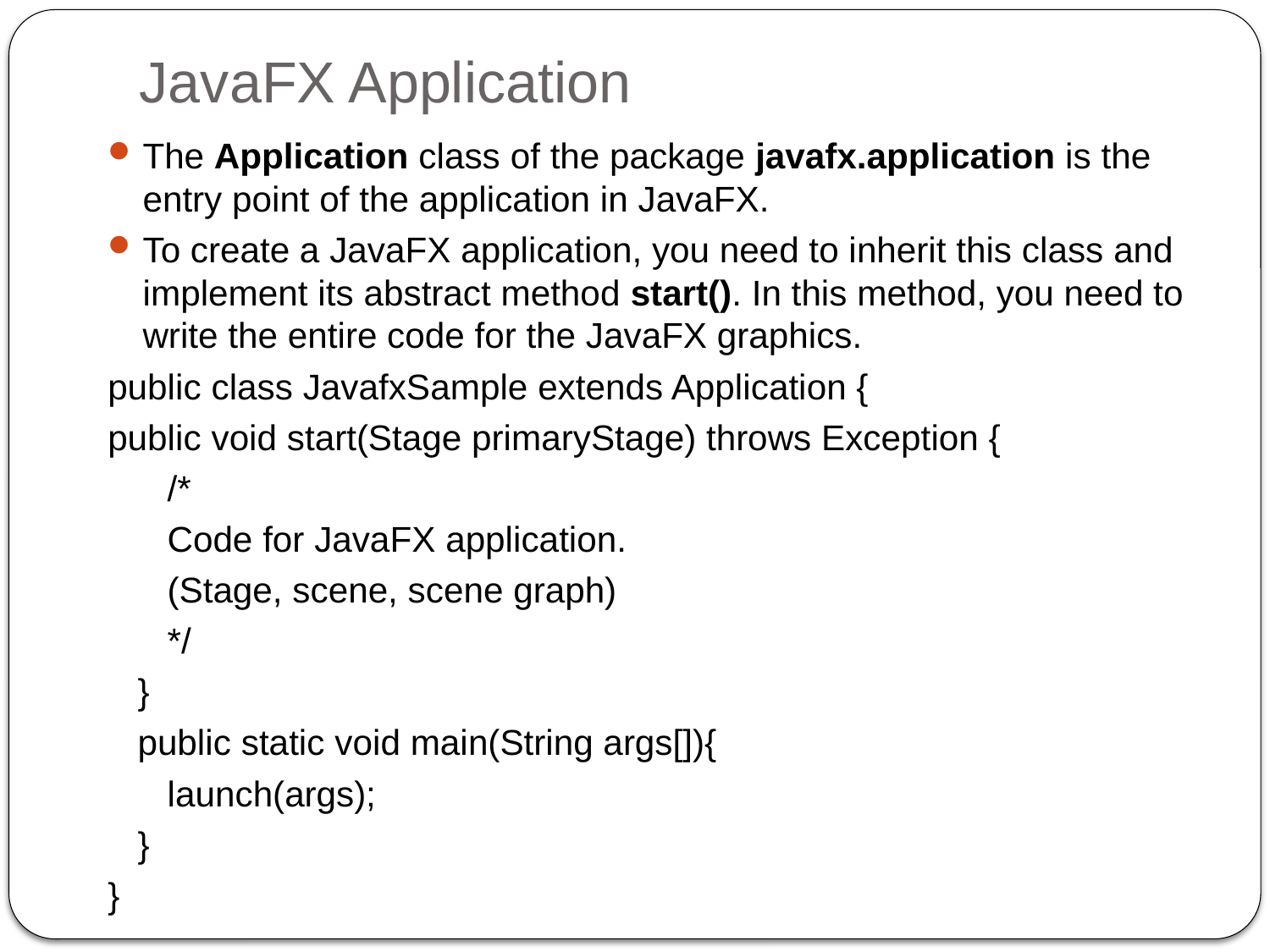

# JavaFX Application
The Application class of the package javafx.application is the entry point of the application in JavaFX.
To create a JavaFX application, you need to inherit this class and implement its abstract method start(). In this method, you need to write the entire code for the JavaFX graphics.
public class JavafxSample extends Application {
public void start(Stage primaryStage) throws Exception {
      /*
      Code for JavaFX application.
      (Stage, scene, scene graph)
      */
   }
   public static void main(String args[]){
      launch(args);
   }
}